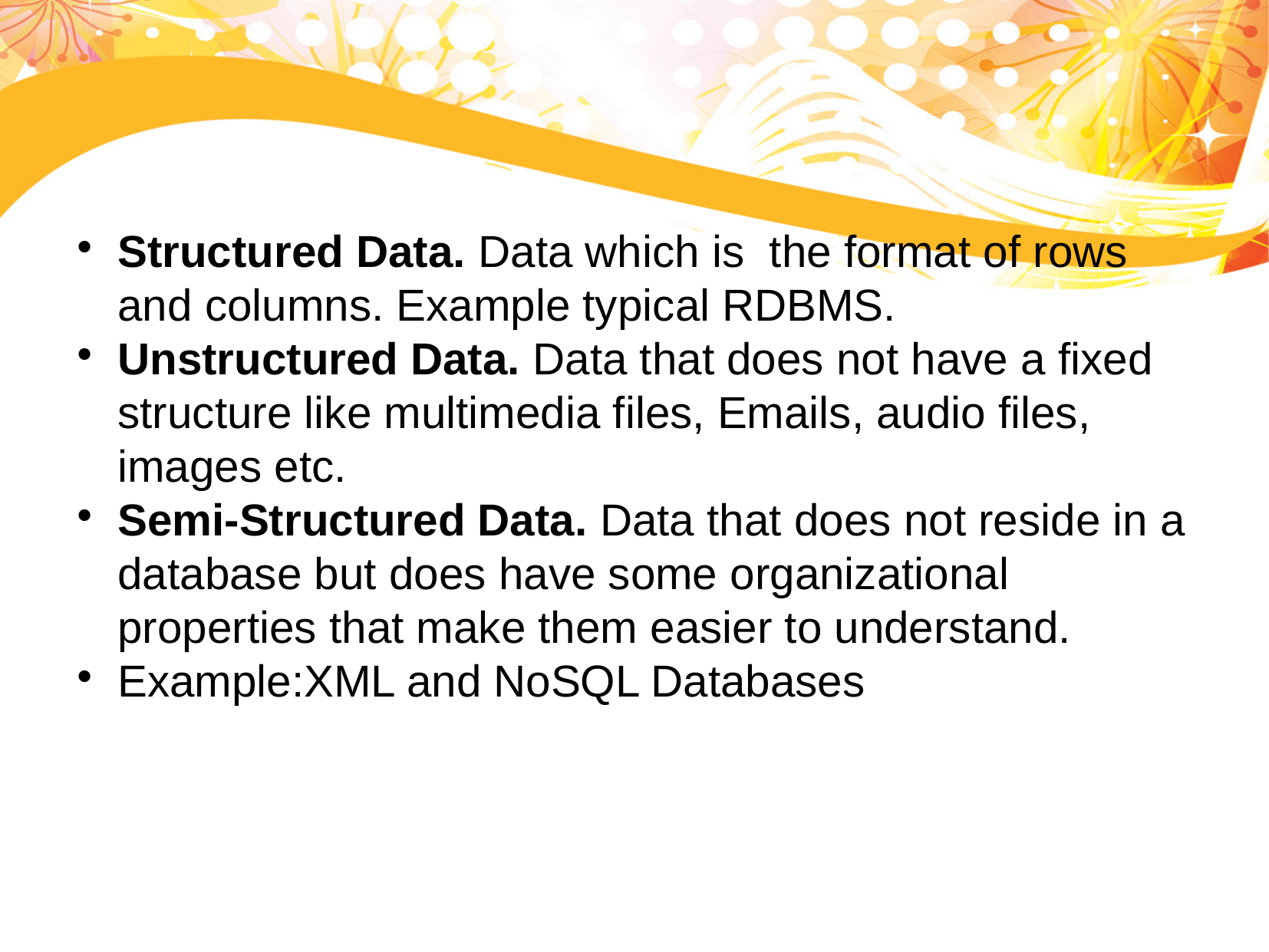

Structured Data. Data which is  the format of rows and columns. Example typical RDBMS.
Unstructured Data. Data that does not have a fixed structure like multimedia files, Emails, audio files, images etc.
Semi-Structured Data. Data that does not reside in a database but does have some organizational properties that make them easier to understand.
Example:XML and NoSQL Databases